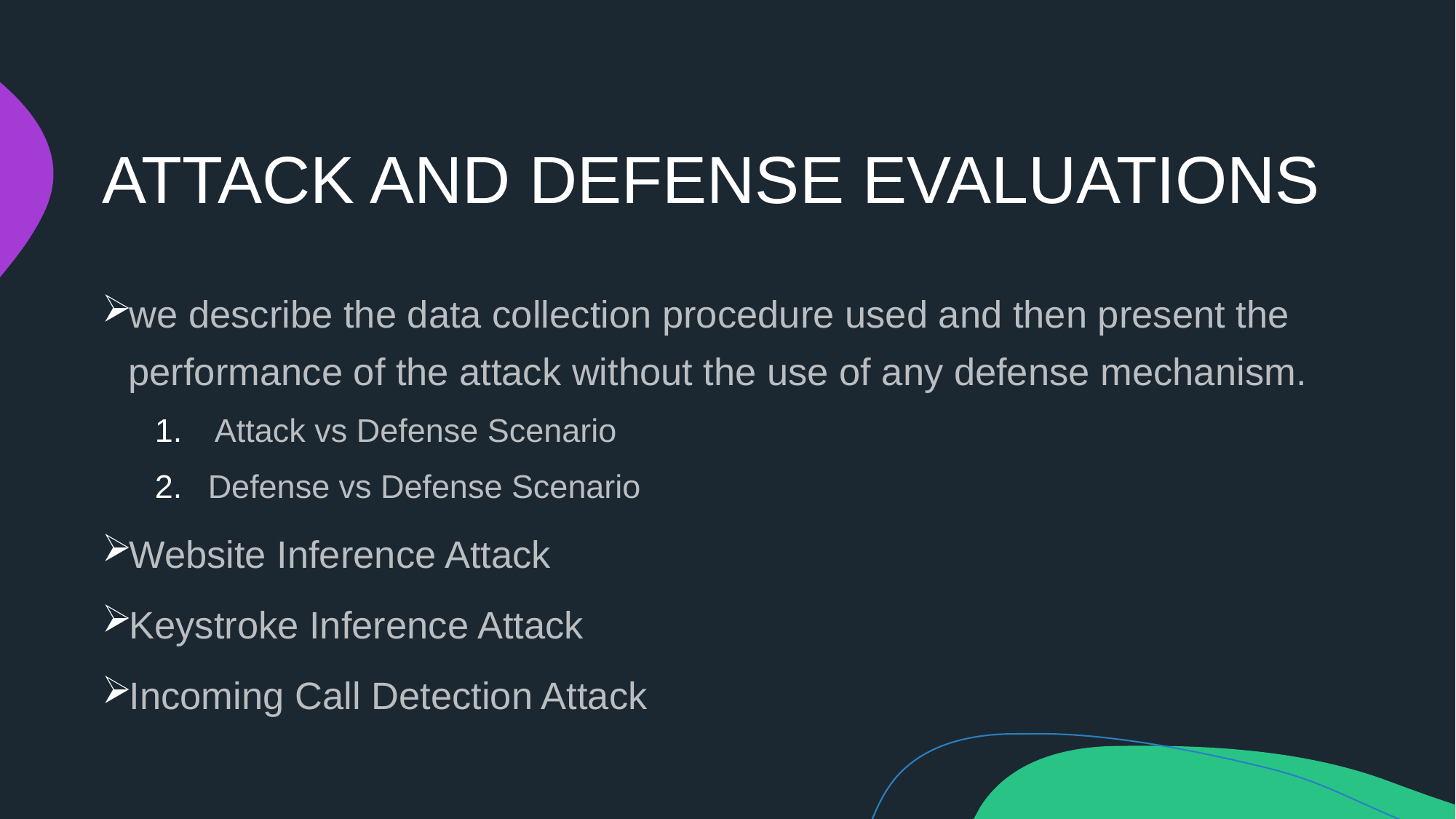

# ATTACK AND DEFENSE EVALUATIONS
we describe the data collection procedure used and then present the performance of the attack without the use of any defense mechanism.
Attack vs Defense Scenario
Defense vs Defense Scenario
Website Inference Attack
Keystroke Inference Attack
Incoming Call Detection Attack